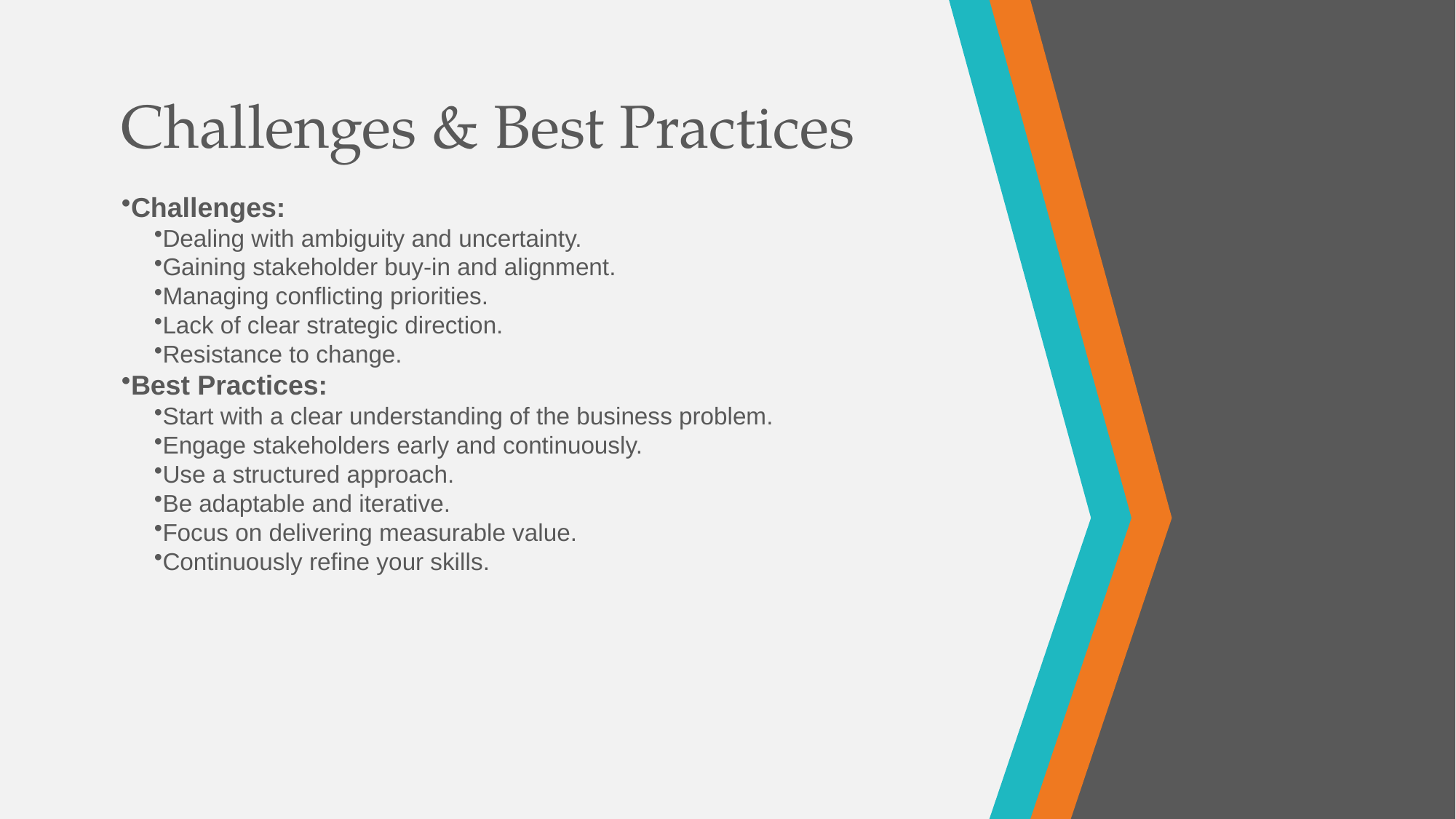

# Challenges & Best Practices
Challenges:
Dealing with ambiguity and uncertainty.
Gaining stakeholder buy-in and alignment.
Managing conflicting priorities.
Lack of clear strategic direction.
Resistance to change.
Best Practices:
Start with a clear understanding of the business problem.
Engage stakeholders early and continuously.
Use a structured approach.
Be adaptable and iterative.
Focus on delivering measurable value.
Continuously refine your skills.